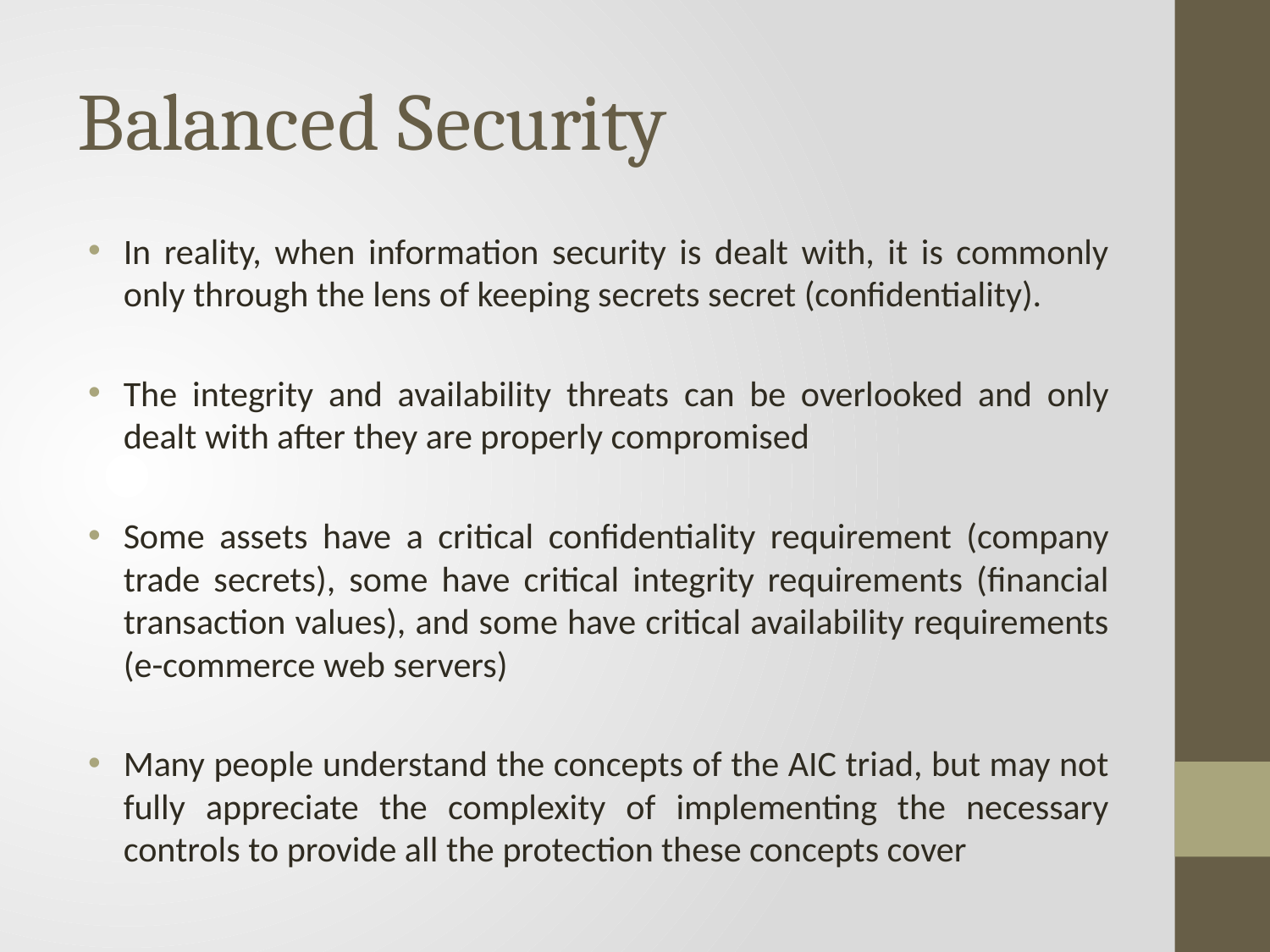

# Balanced Security
In reality, when information security is dealt with, it is commonly only through the lens of keeping secrets secret (confidentiality).

The integrity and availability threats can be overlooked and only dealt with after they are properly compromised

Some assets have a critical confidentiality requirement (company trade secrets), some have critical integrity requirements (financial transaction values), and some have critical availability requirements (e-commerce web servers)

Many people understand the concepts of the AIC triad, but may not fully appreciate the complexity of implementing the necessary controls to provide all the protection these concepts cover